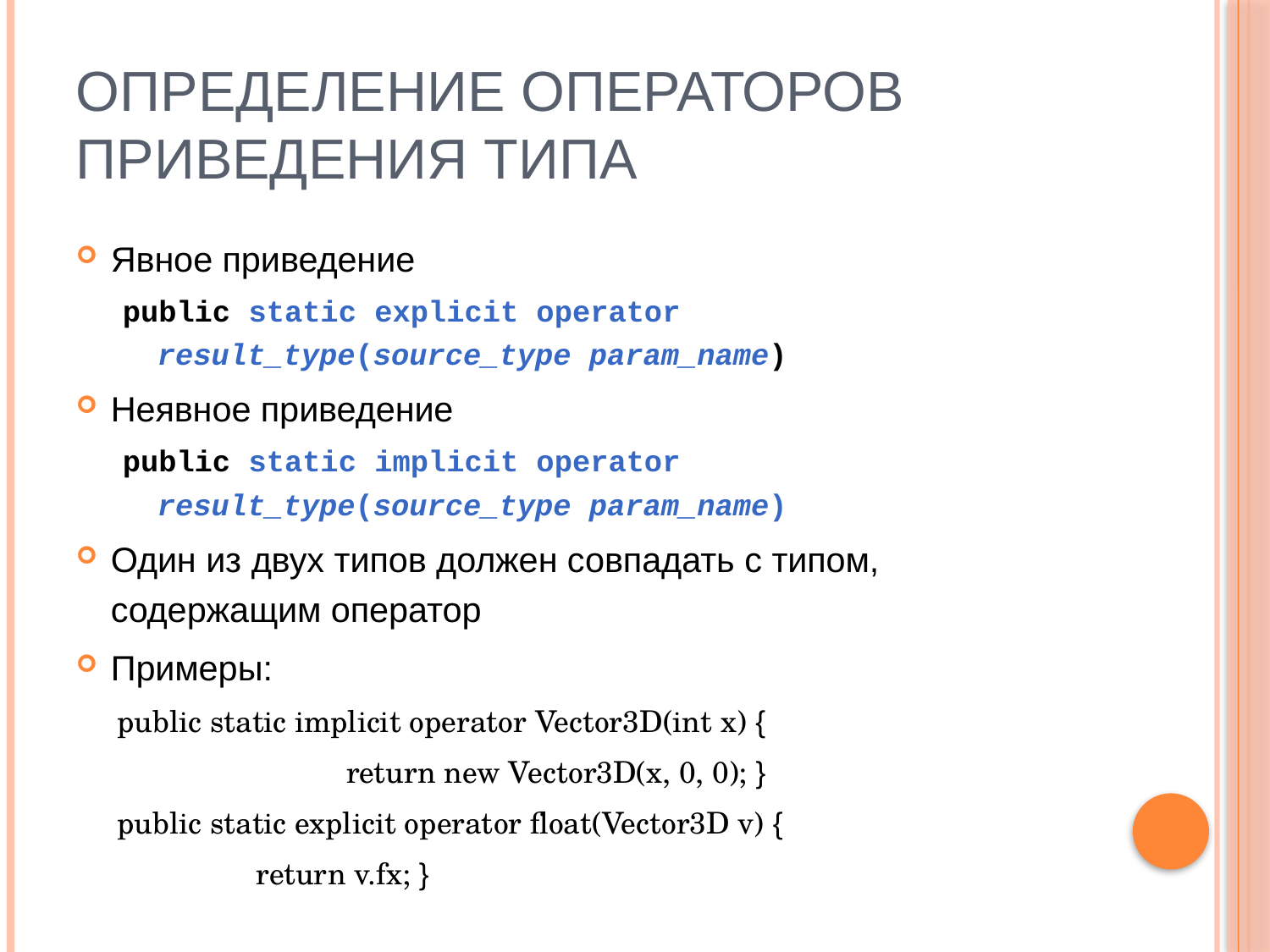

# Определение операторов приведения типа
Явное приведение
public static explicit operator result_type(source_type param_name)
Неявное приведение
public static implicit operator result_type(source_type param_name)
Один из двух типов должен совпадать с типом, содержащим оператор
Примеры:
     public static implicit operator Vector3D(int x) {
			            	return new Vector3D(x, 0, 0); }
     public static explicit operator float(Vector3D v) {
            				return v.fx; }